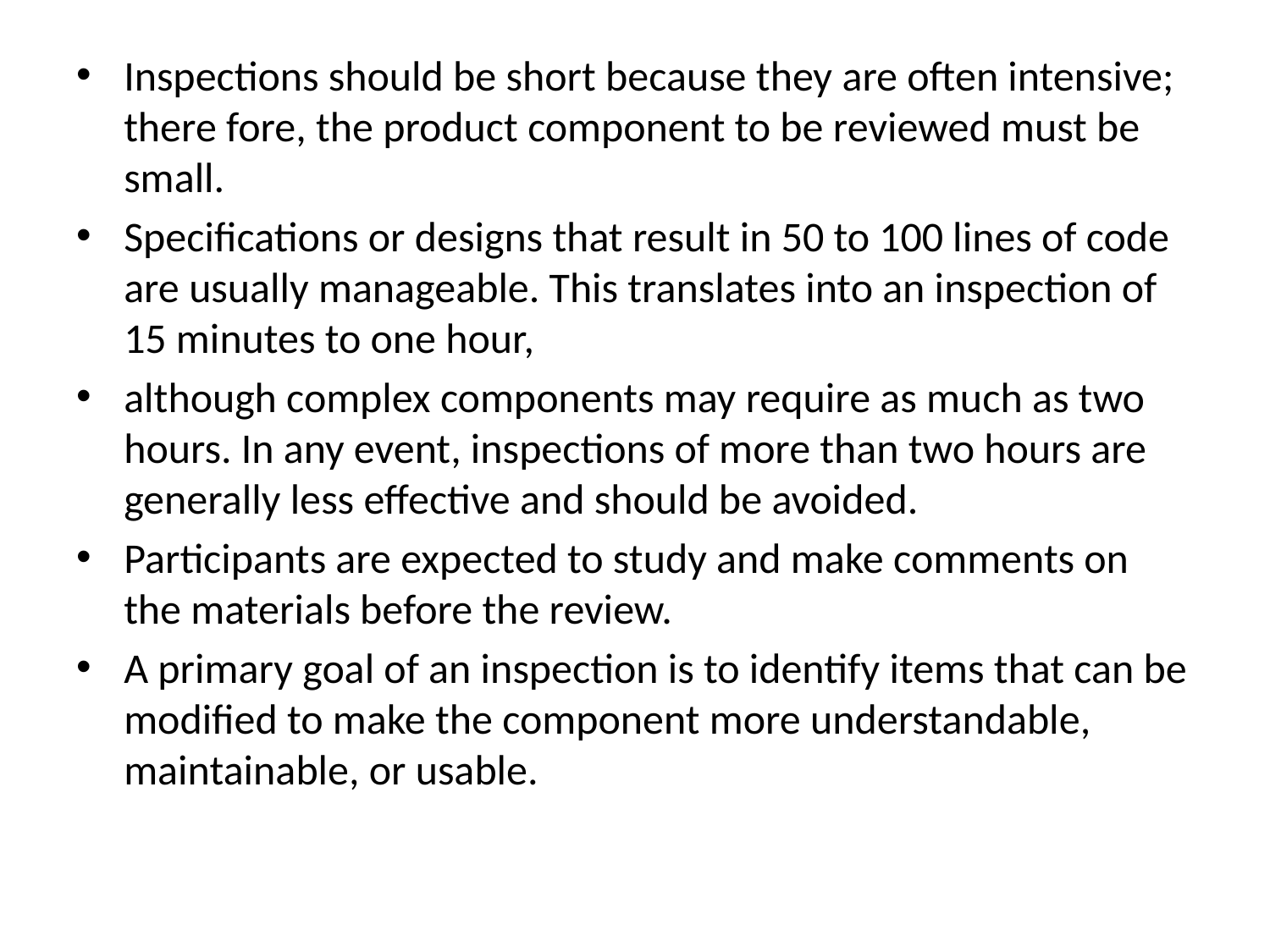

Inspections should be short because they are often intensive; there fore, the product component to be reviewed must be small.
Specifications or designs that result in 50 to 100 lines of code are usually manageable. This translates into an inspection of 15 minutes to one hour,
although complex components may require as much as two hours. In any event, inspections of more than two hours are generally less effective and should be avoided.
Participants are expected to study and make comments on the materials before the review.
A primary goal of an inspection is to identify items that can be modified to make the component more understandable, maintainable, or usable.